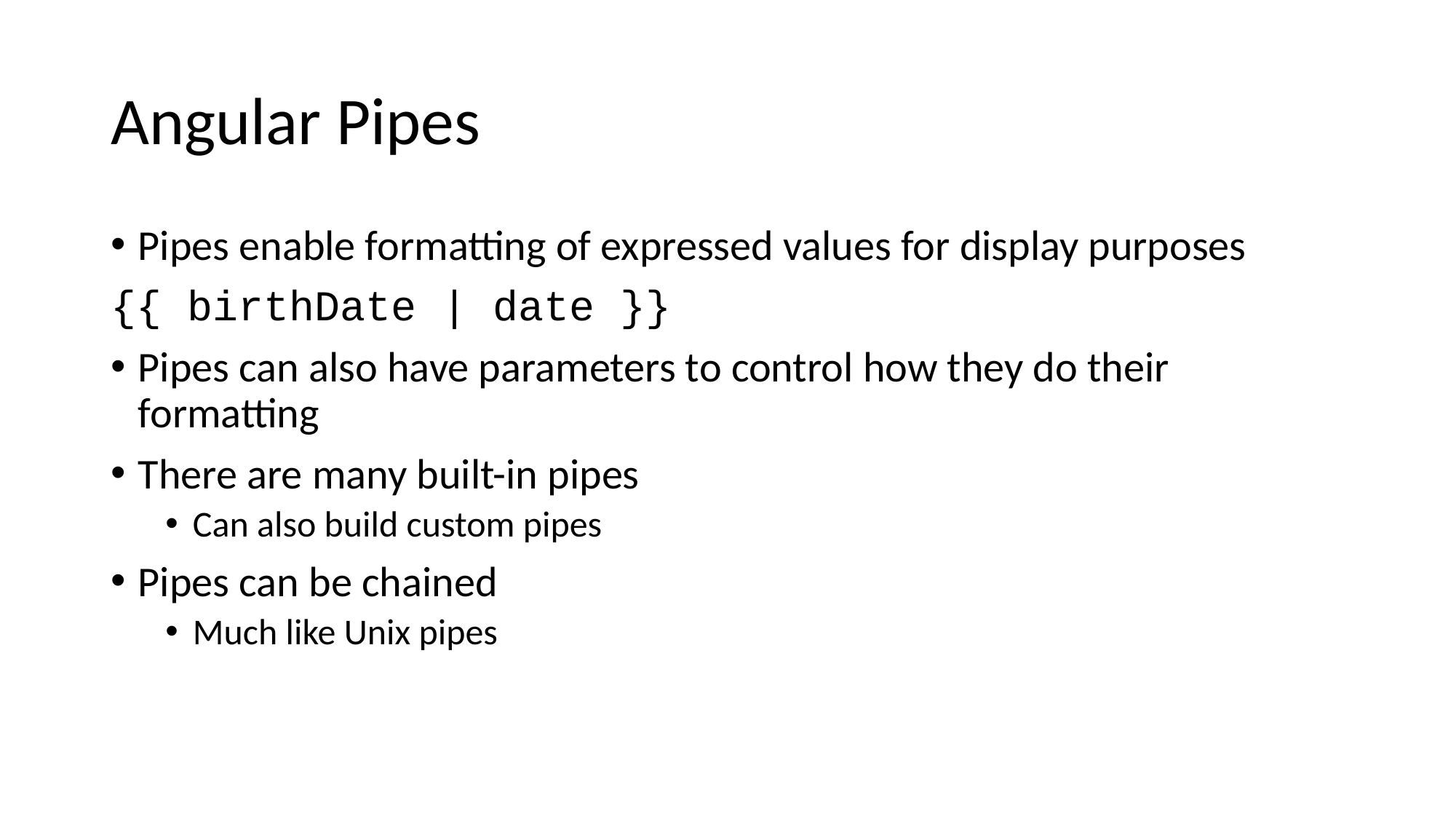

# Angular Pipes
Pipes enable formatting of expressed values for display purposes
{{ birthDate | date }}
Pipes can also have parameters to control how they do their formatting
There are many built-in pipes
Can also build custom pipes
Pipes can be chained
Much like Unix pipes